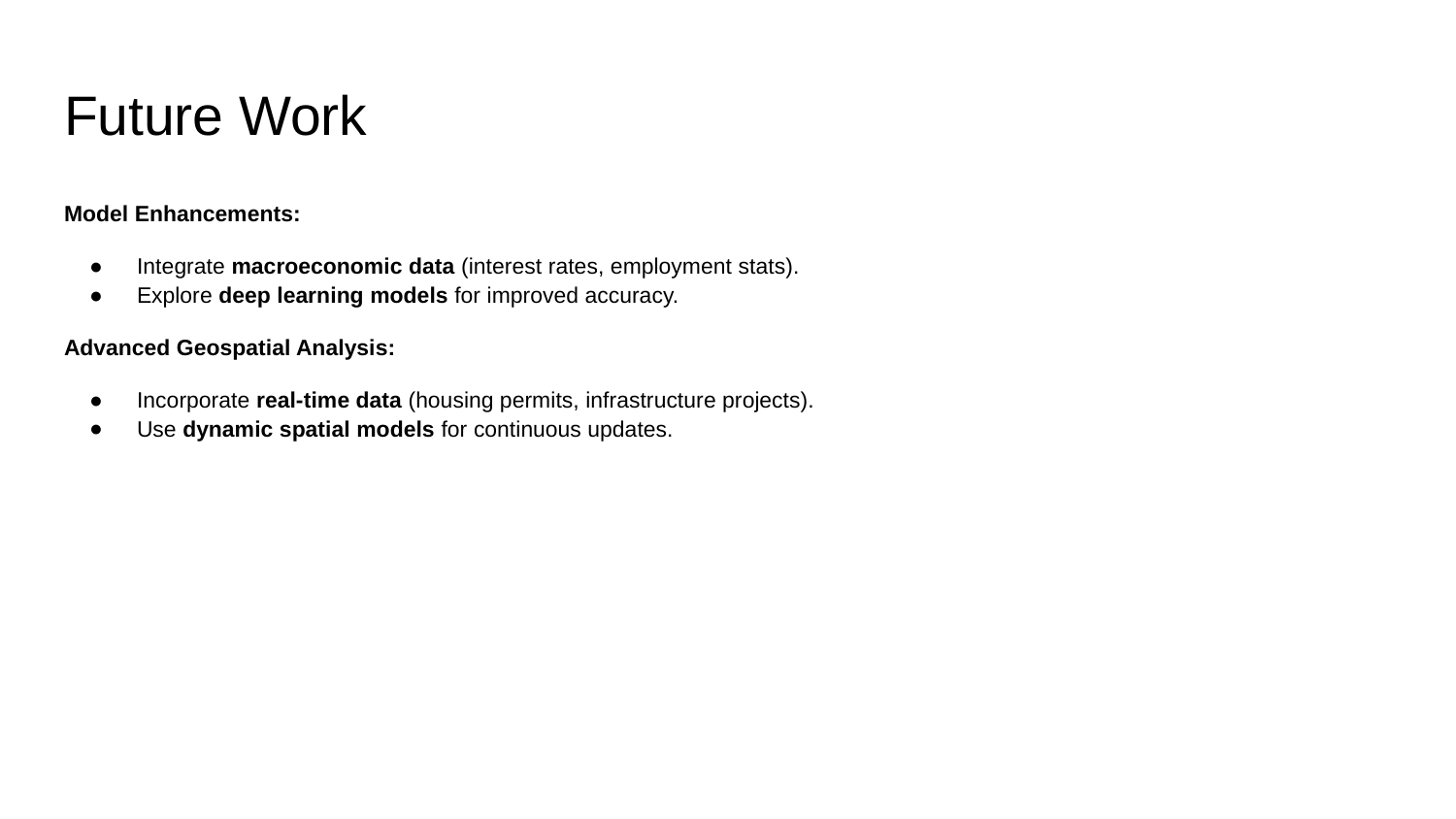

# Future Work
Model Enhancements:
Integrate macroeconomic data (interest rates, employment stats).
Explore deep learning models for improved accuracy.
Advanced Geospatial Analysis:
Incorporate real-time data (housing permits, infrastructure projects).
Use dynamic spatial models for continuous updates.